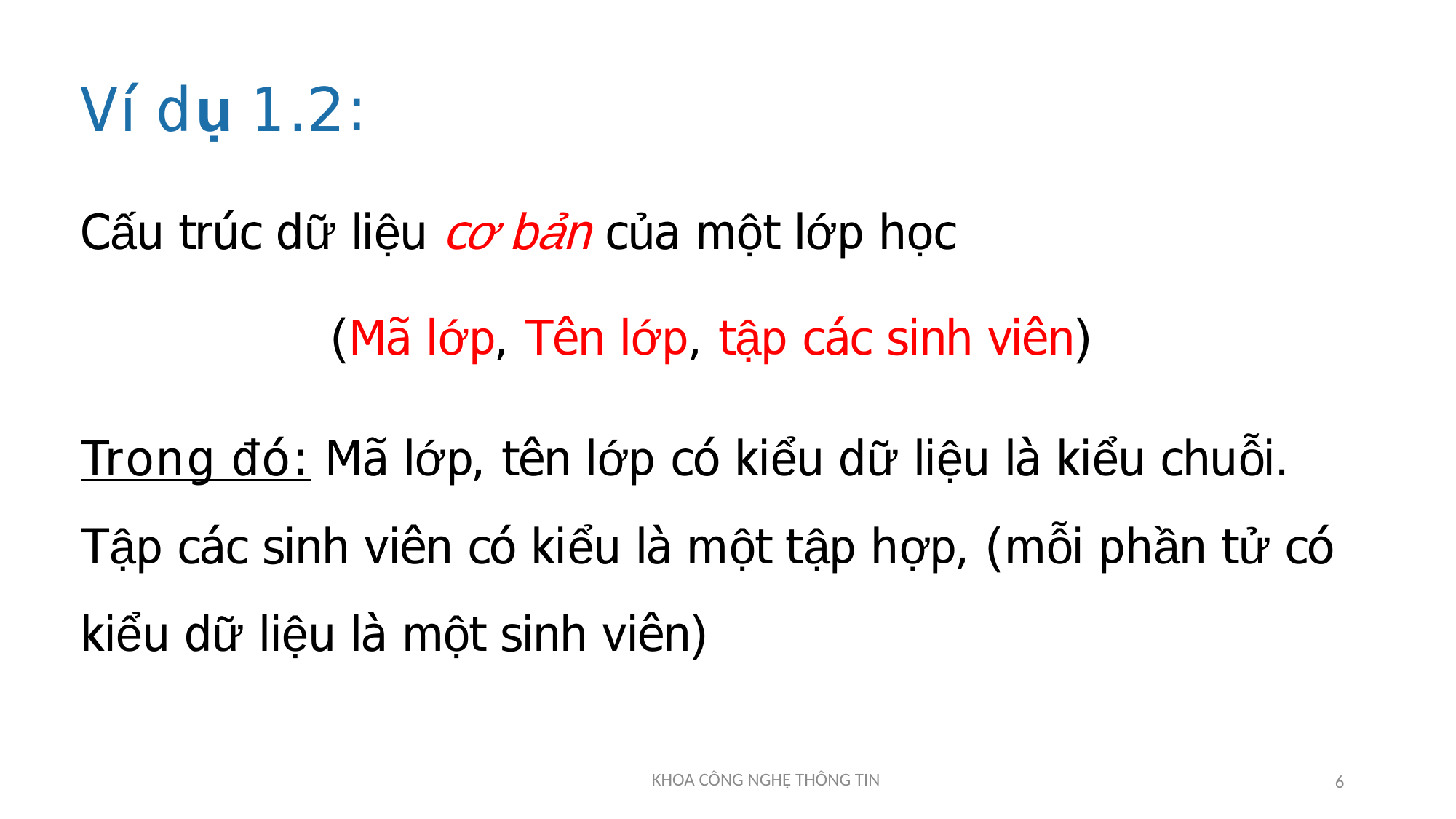

# Ví dụ 1.2:
Cấu trúc dữ liệu cơ bản của một lớp học

(Mã lớp, Tên lớp, tập các sinh viên)
Trong đó: Mã lớp, tên lớp có kiểu dữ liệu là kiểu chuỗi.
Tập các sinh viên có kiểu là một tập hợp, (mỗi phần tử có kiểu dữ liệu là một sinh viên)
6